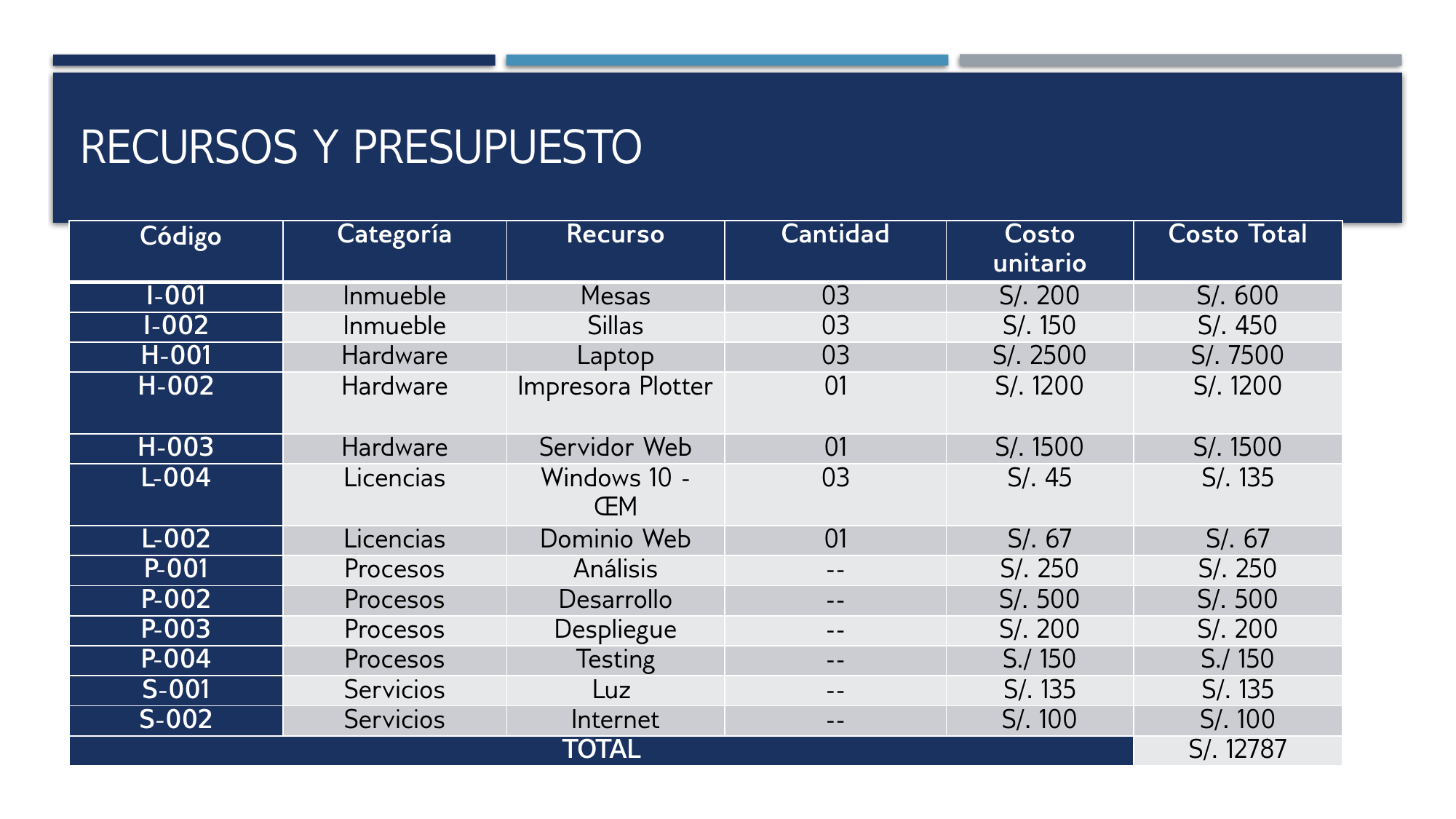

# Recursos y presupuesto
| Código | Categoría | Recurso | Cantidad | Costo unitario | Costo Total |
| --- | --- | --- | --- | --- | --- |
| I-001 | Inmueble | Mesas | 03 | S/. 200 | S/. 600 |
| I-002 | Inmueble | Sillas | 03 | S/. 150 | S/. 450 |
| H-001 | Hardware | Laptop | 03 | S/. 2500 | S/. 7500 |
| H-002 | Hardware | Impresora Plotter | 01 | S/. 1200 | S/. 1200 |
| H-003 | Hardware | Servidor Web | 01 | S/. 1500 | S/. 1500 |
| L-004 | Licencias | Windows 10 - OEM | 03 | S/. 45 | S/. 135 |
| L-002 | Licencias | Dominio Web | 01 | S/. 67 | S/. 67 |
| P-001 | Procesos | Análisis | -- | S/. 250 | S/. 250 |
| P-002 | Procesos | Desarrollo | -- | S/. 500 | S/. 500 |
| P-003 | Procesos | Despliegue | -- | S/. 200 | S/. 200 |
| P-004 | Procesos | Testing | -- | S./ 150 | S./ 150 |
| S-001 | Servicios | Luz | -- | S/. 135 | S/. 135 |
| S-002 | Servicios | Internet | -- | S/. 100 | S/. 100 |
| TOTAL |  |  |  |  | S/. 12787 |